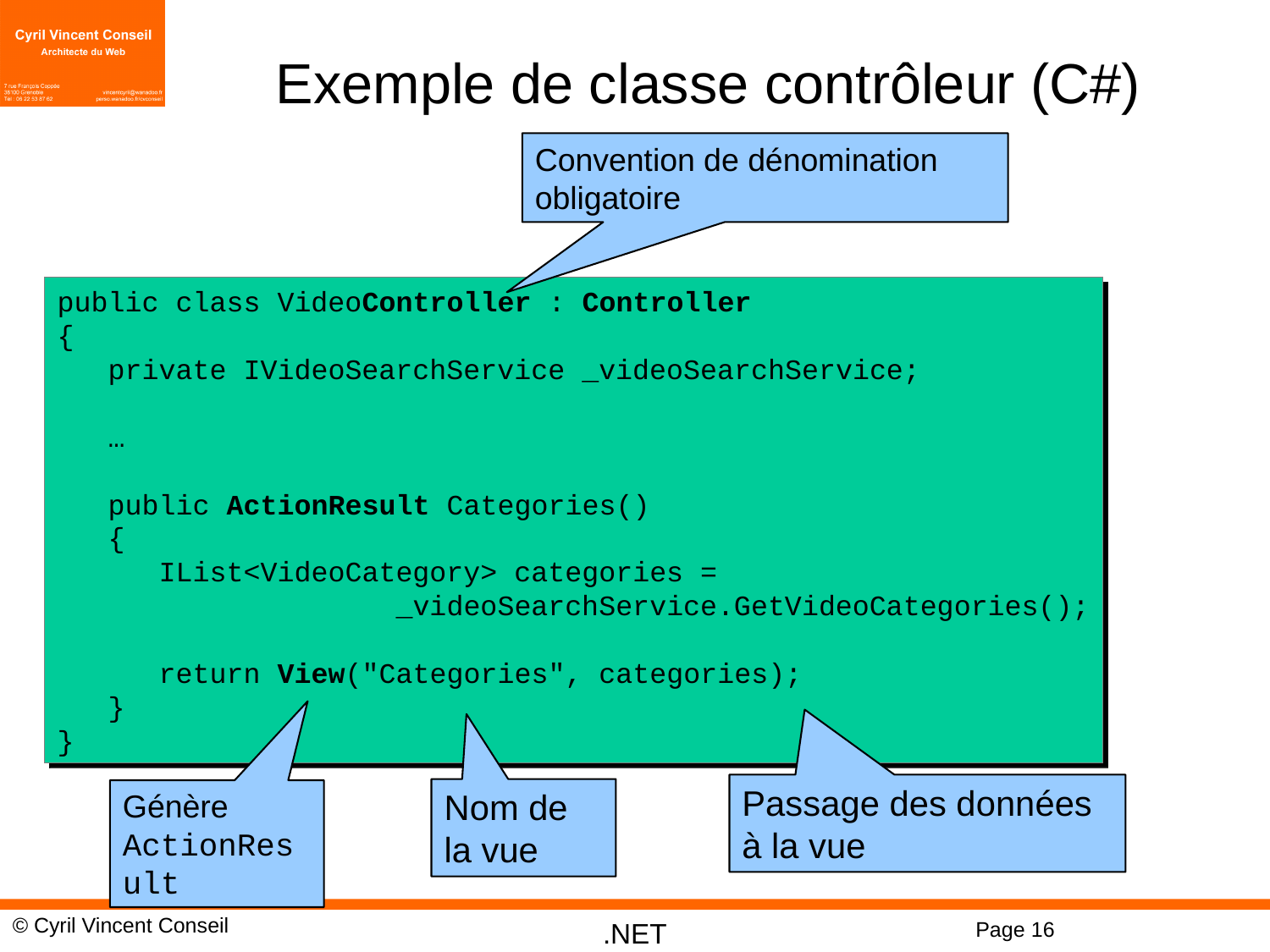

# Exemple de classe contrôleur (C#)
Convention de dénomination obligatoire
public class VideoController : Controller
{
   private IVideoSearchService _videoSearchService;

   …

   public ActionResult Categories()
   {
      IList<VideoCategory> categories =
                    _videoSearchService.GetVideoCategories();

      return View("Categories", categories);
   }
}
Passage des données à la vue
Nom de la vue
Génère ActionResult